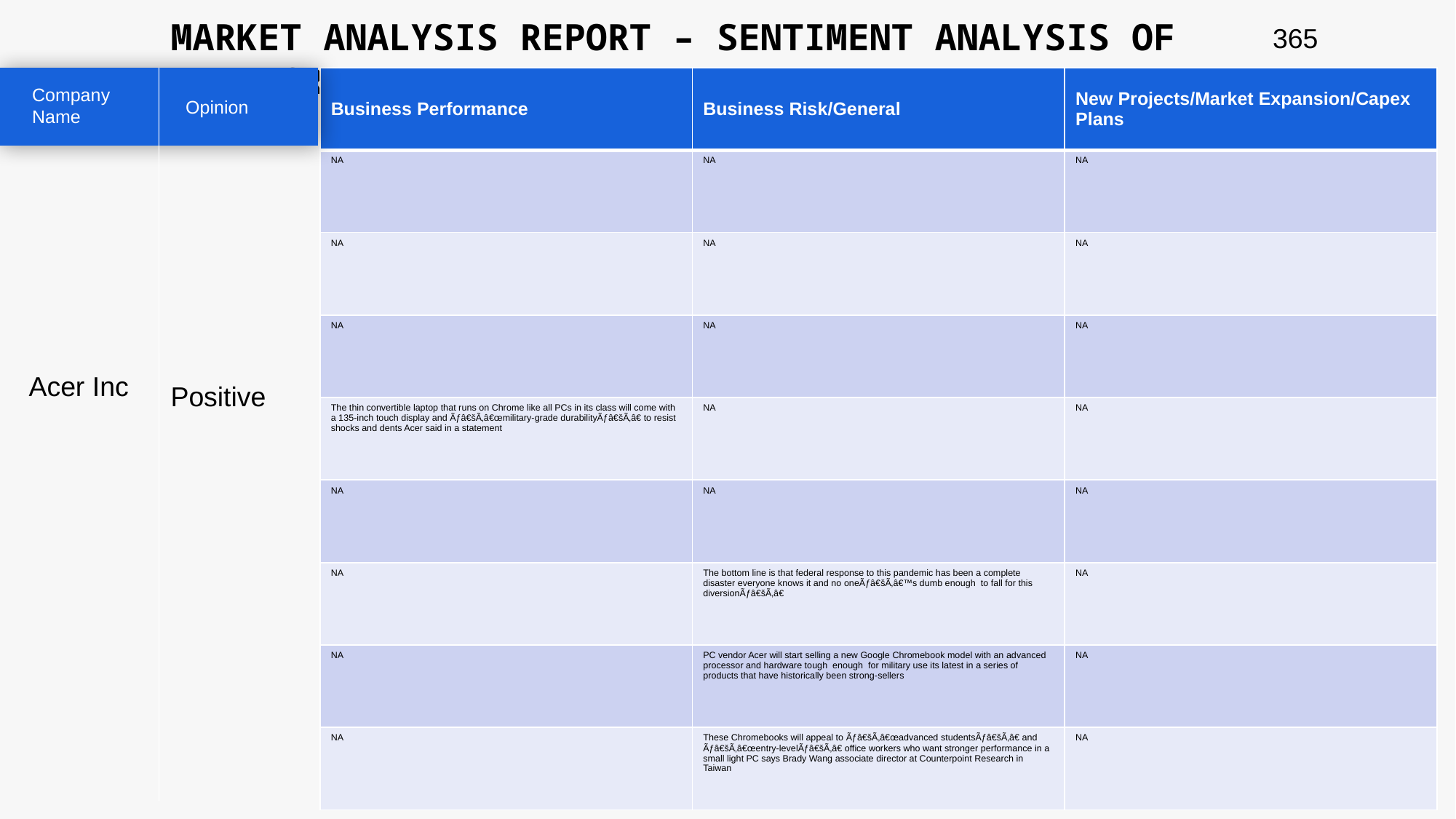

MARKET ANALYSIS REPORT – SENTIMENT ANALYSIS OF PEER GROUP
365

| Business Performance | Business Risk/General | New Projects/Market Expansion/Capex Plans |
| --- | --- | --- |
| NA | NA | NA |
| NA | NA | NA |
| NA | NA | NA |
| The thin convertible laptop that runs on Chrome like all PCs in its class will come with a 135-inch touch display and Ãƒâ€šÃ‚â€œmilitary-grade durabilityÃƒâ€šÃ‚â€ to resist shocks and dents Acer said in a statement | NA | NA |
| NA | NA | NA |
| NA | The bottom line is that federal response to this pandemic has been a complete disaster everyone knows it and no oneÃƒâ€šÃ‚â€™s dumb enough to fall for this diversionÃƒâ€šÃ‚â€ | NA |
| NA | PC vendor Acer will start selling a new Google Chromebook model with an advanced processor and hardware tough enough for military use its latest in a series of products that have historically been strong-sellers | NA |
| NA | These Chromebooks will appeal to Ãƒâ€šÃ‚â€œadvanced studentsÃƒâ€šÃ‚â€ and Ãƒâ€šÃ‚â€œentry-levelÃƒâ€šÃ‚â€ office workers who want stronger performance in a small light PC says Brady Wang associate director at Counterpoint Research in Taiwan | NA |
Company Name
Opinion
Acer Inc
Positive